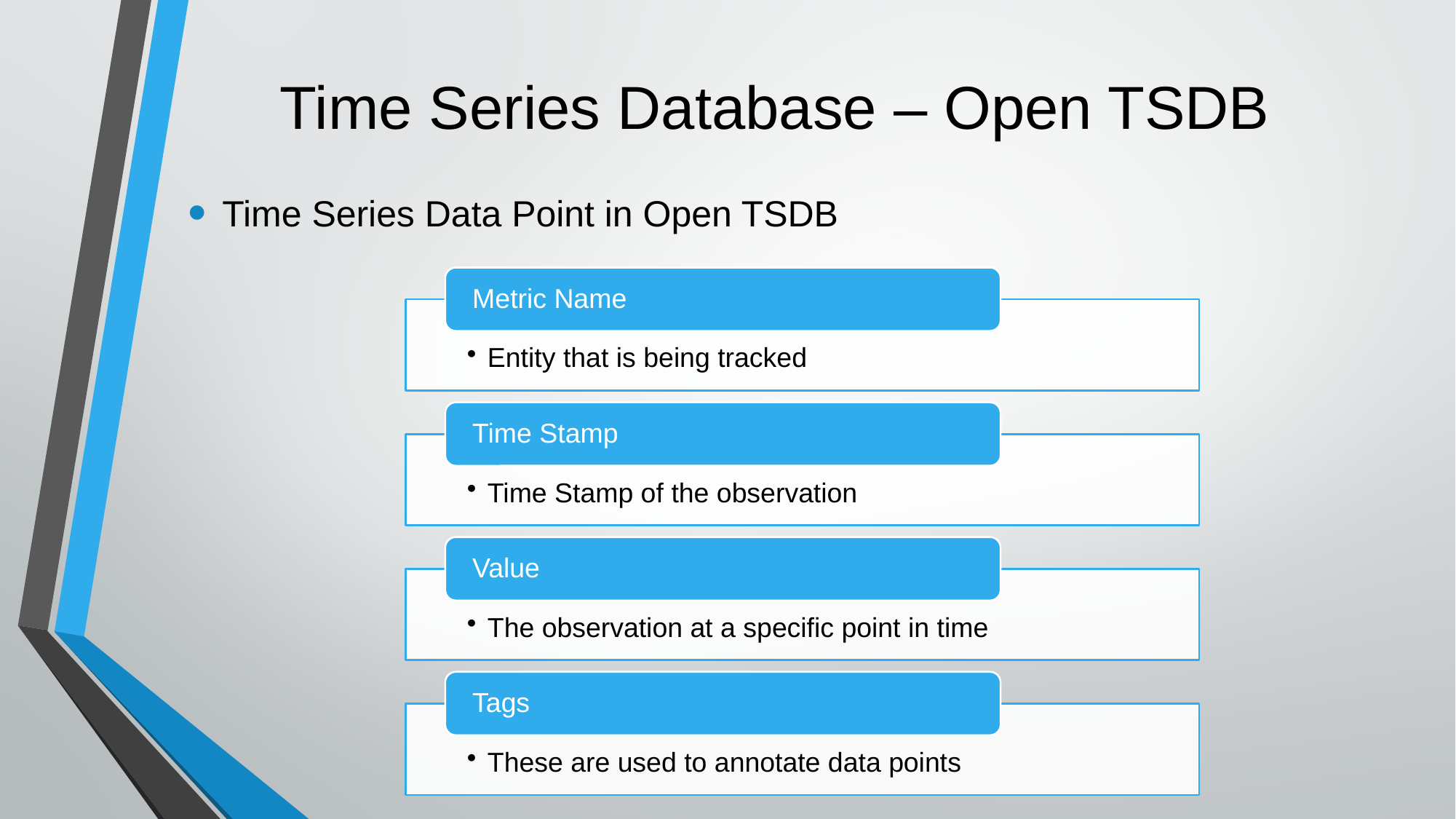

# Time Series Database – Open TSDB
Time Series Data Point in Open TSDB

Entity that is being tracked
Metric Name
Time Stamp of the observation
Time Stamp
The observation at a specific point in time
Value
These are used to annotate data points
Tags